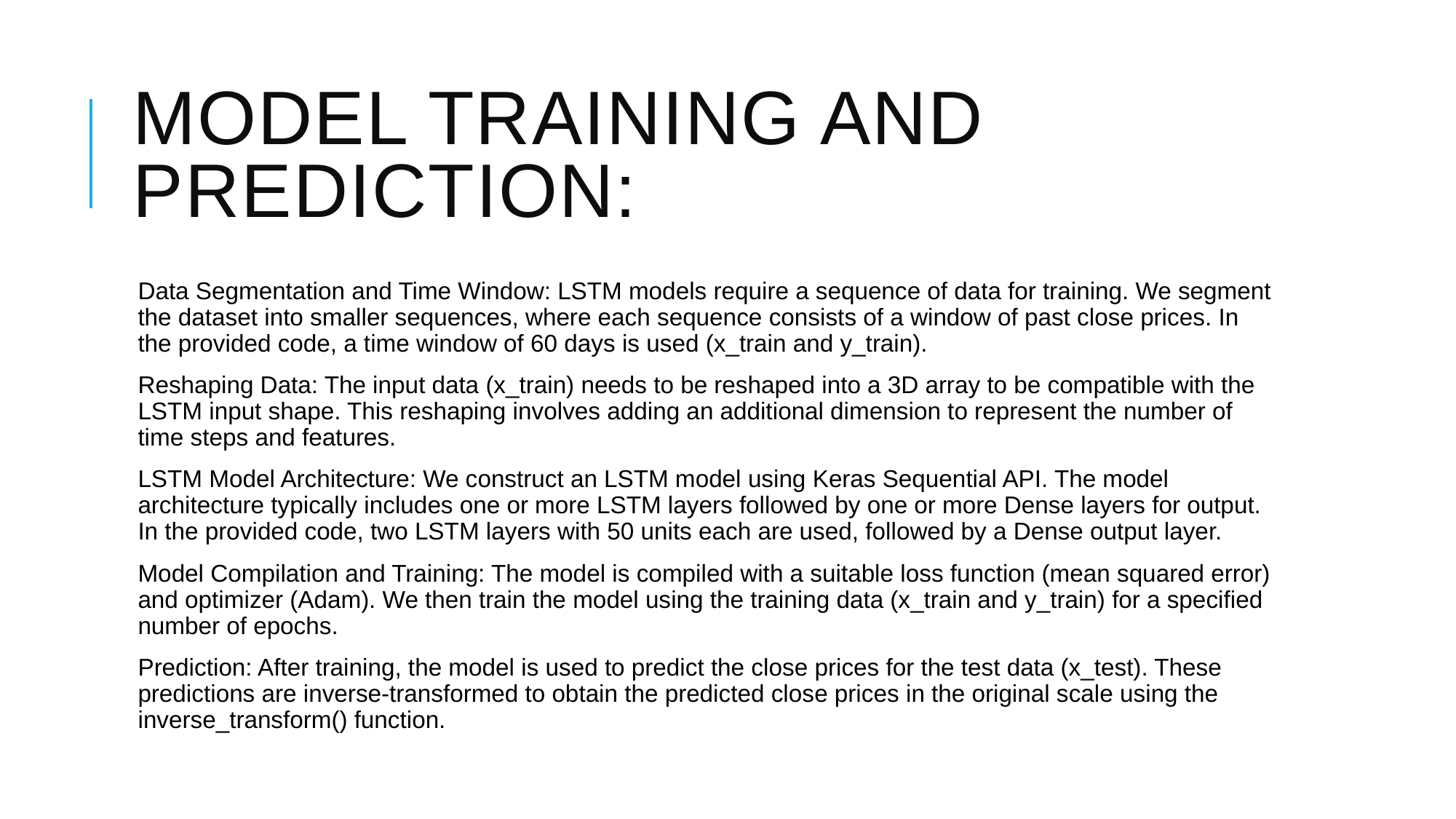

# Model Training and Prediction:
Data Segmentation and Time Window: LSTM models require a sequence of data for training. We segment the dataset into smaller sequences, where each sequence consists of a window of past close prices. In the provided code, a time window of 60 days is used (x_train and y_train).
Reshaping Data: The input data (x_train) needs to be reshaped into a 3D array to be compatible with the LSTM input shape. This reshaping involves adding an additional dimension to represent the number of time steps and features.
LSTM Model Architecture: We construct an LSTM model using Keras Sequential API. The model architecture typically includes one or more LSTM layers followed by one or more Dense layers for output. In the provided code, two LSTM layers with 50 units each are used, followed by a Dense output layer.
Model Compilation and Training: The model is compiled with a suitable loss function (mean squared error) and optimizer (Adam). We then train the model using the training data (x_train and y_train) for a specified number of epochs.
Prediction: After training, the model is used to predict the close prices for the test data (x_test). These predictions are inverse-transformed to obtain the predicted close prices in the original scale using the inverse_transform() function.